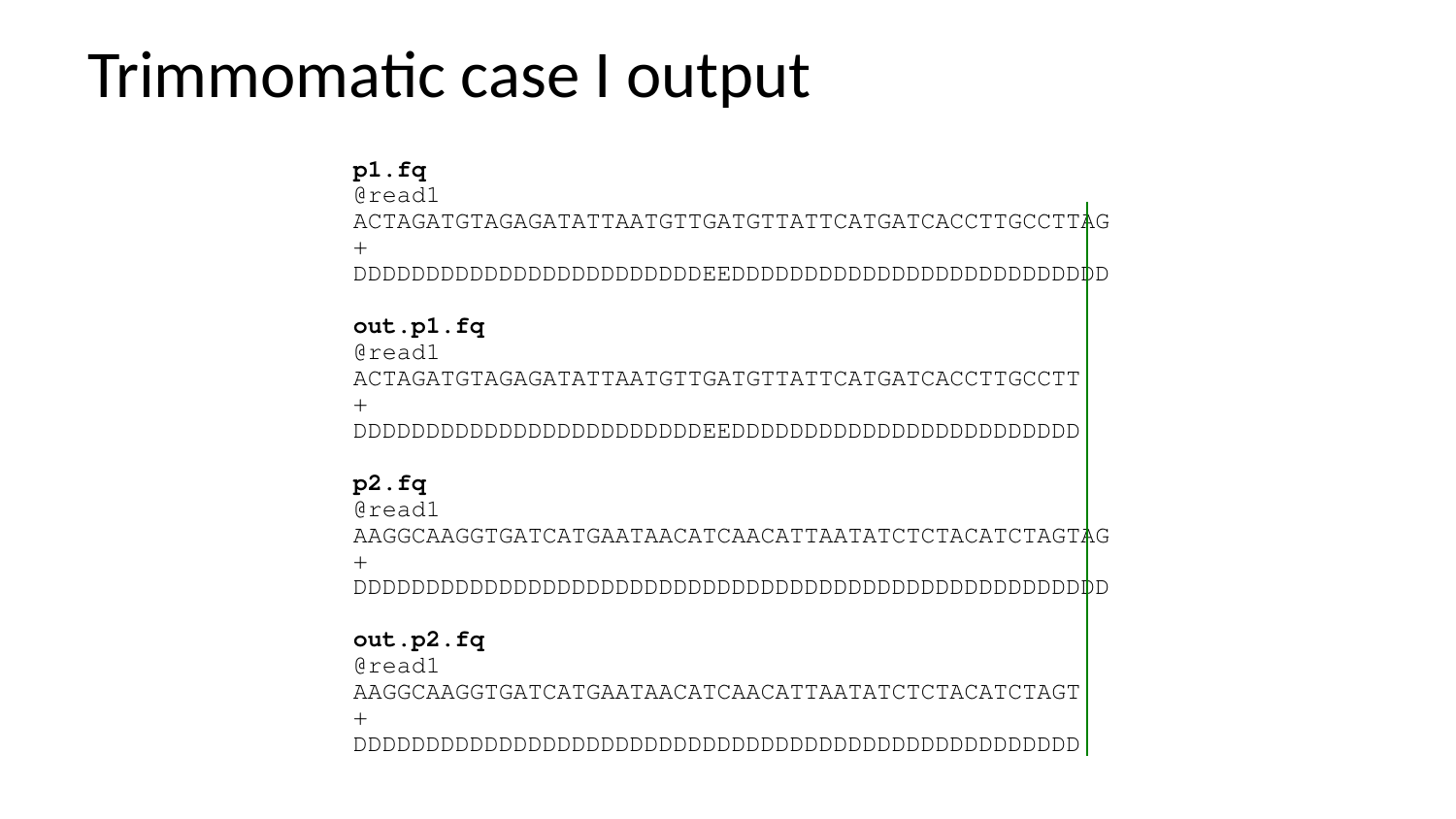

# Trimmomatic case I output
p1.fq
@read1
ACTAGATGTAGAGATATTAATGTTGATGTTATTCATGATCACCTTGCCTTAG
+
DDDDDDDDDDDDDDDDDDDDDDDDEEDDDDDDDDDDDDDDDDDDDDDDDDDD

out.p1.fq
@read1
ACTAGATGTAGAGATATTAATGTTGATGTTATTCATGATCACCTTGCCTT
+
DDDDDDDDDDDDDDDDDDDDDDDDEEDDDDDDDDDDDDDDDDDDDDDDDD

p2.fq
@read1
AAGGCAAGGTGATCATGAATAACATCAACATTAATATCTCTACATCTAGTAG
+
DDDDDDDDDDDDDDDDDDDDDDDDDDDDDDDDDDDDDDDDDDDDDDDDDDDD

out.p2.fq
@read1
AAGGCAAGGTGATCATGAATAACATCAACATTAATATCTCTACATCTAGT
+
DDDDDDDDDDDDDDDDDDDDDDDDDDDDDDDDDDDDDDDDDDDDDDDDDD